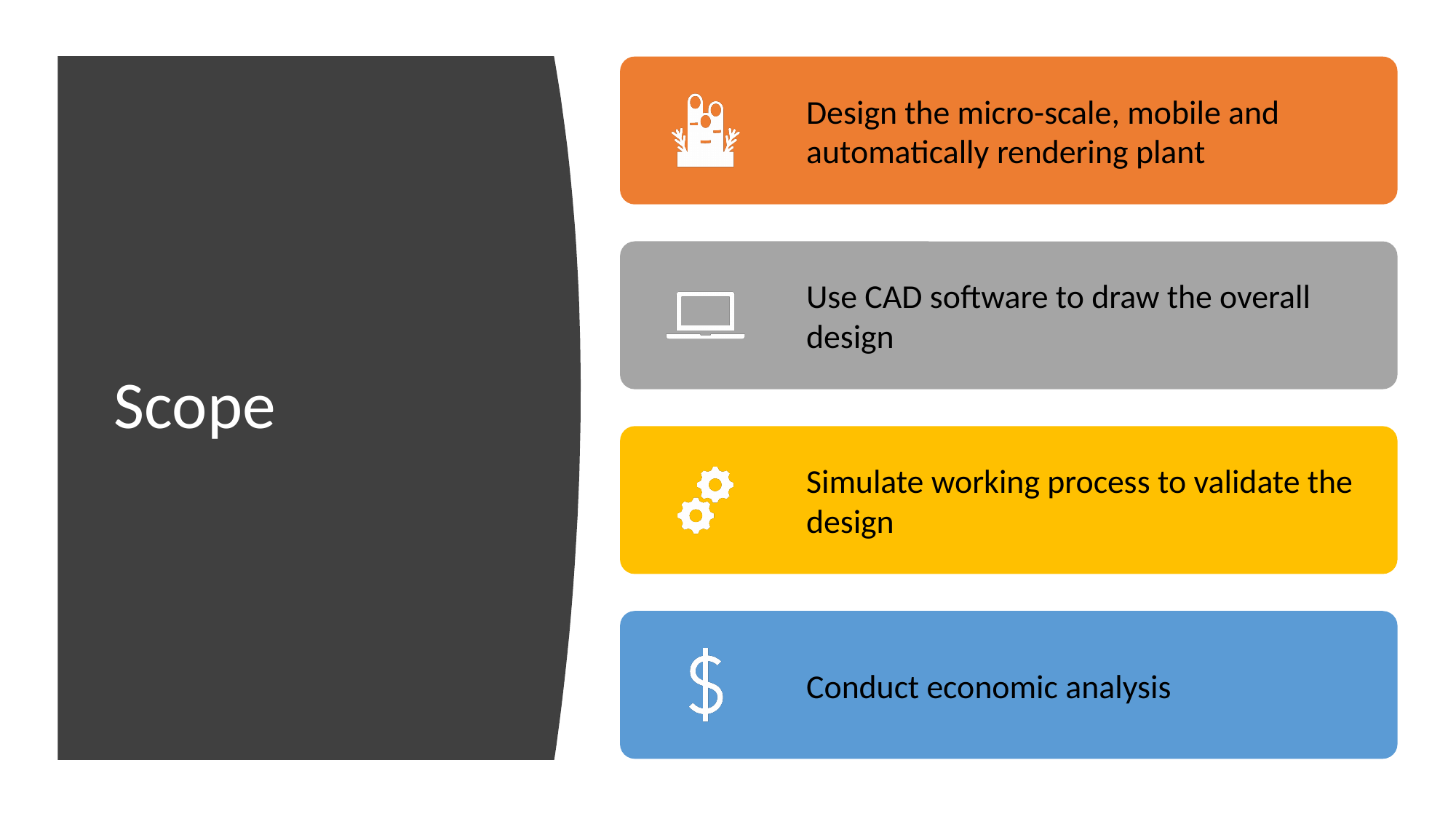

Design the micro-scale, mobile and automatically rendering plant
Use CAD software to draw the overall design
Simulate working process to validate the design
Conduct economic analysis

# Scope